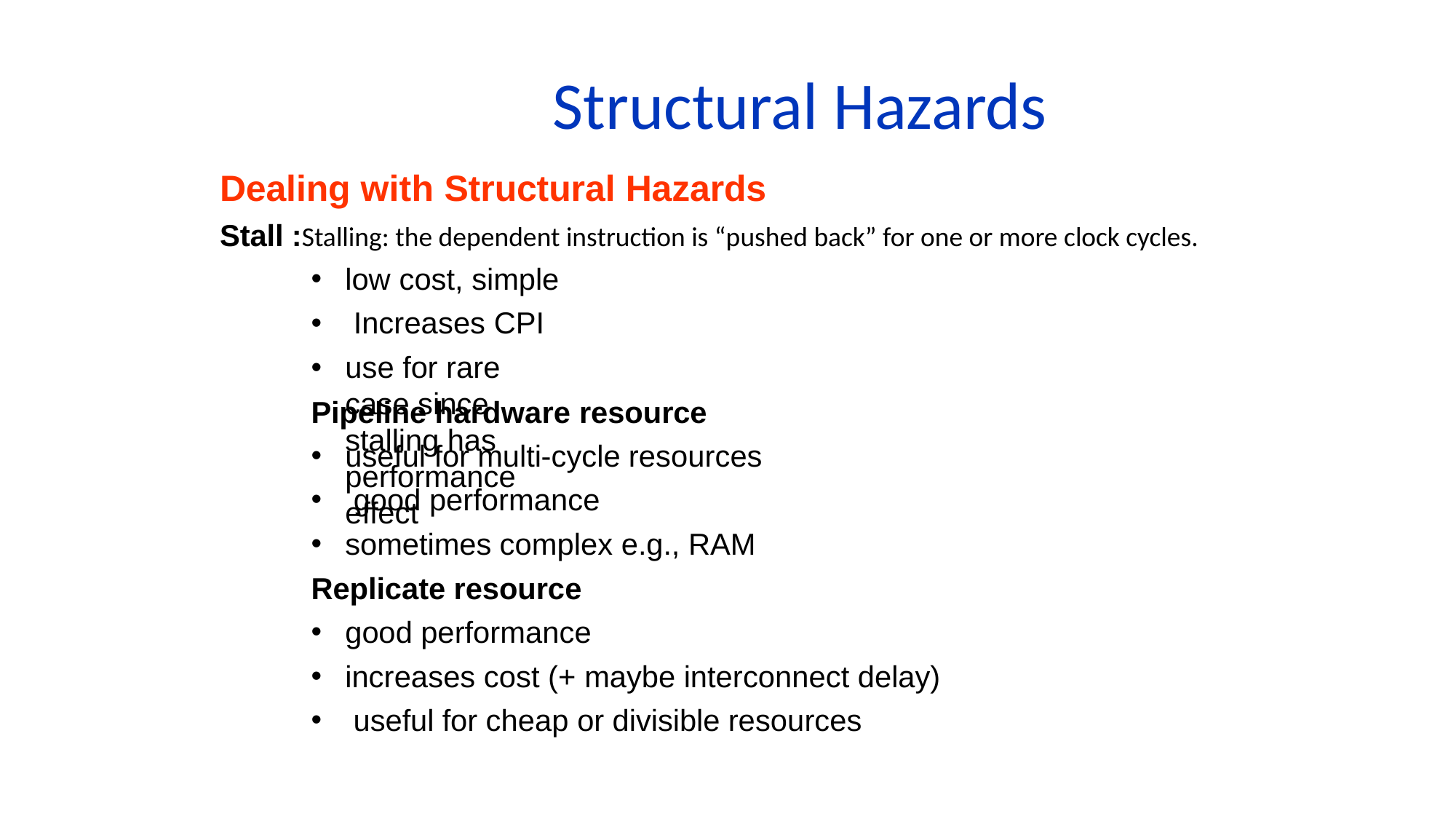

# Structural Hazards
Dealing with Structural Hazards
Stall :Stalling: the dependent instruction is “pushed back” for one or more clock cycles.
•
•
•
low cost, simple  Increases CPI
use for rare case since stalling has performance effect
Pipeline hardware resource
•
•
•
useful for multi-cycle resources  good performance
sometimes complex e.g., RAM
Replicate resource
•
•
•
good performance
increases cost (+ maybe interconnect delay)  useful for cheap or divisible resources